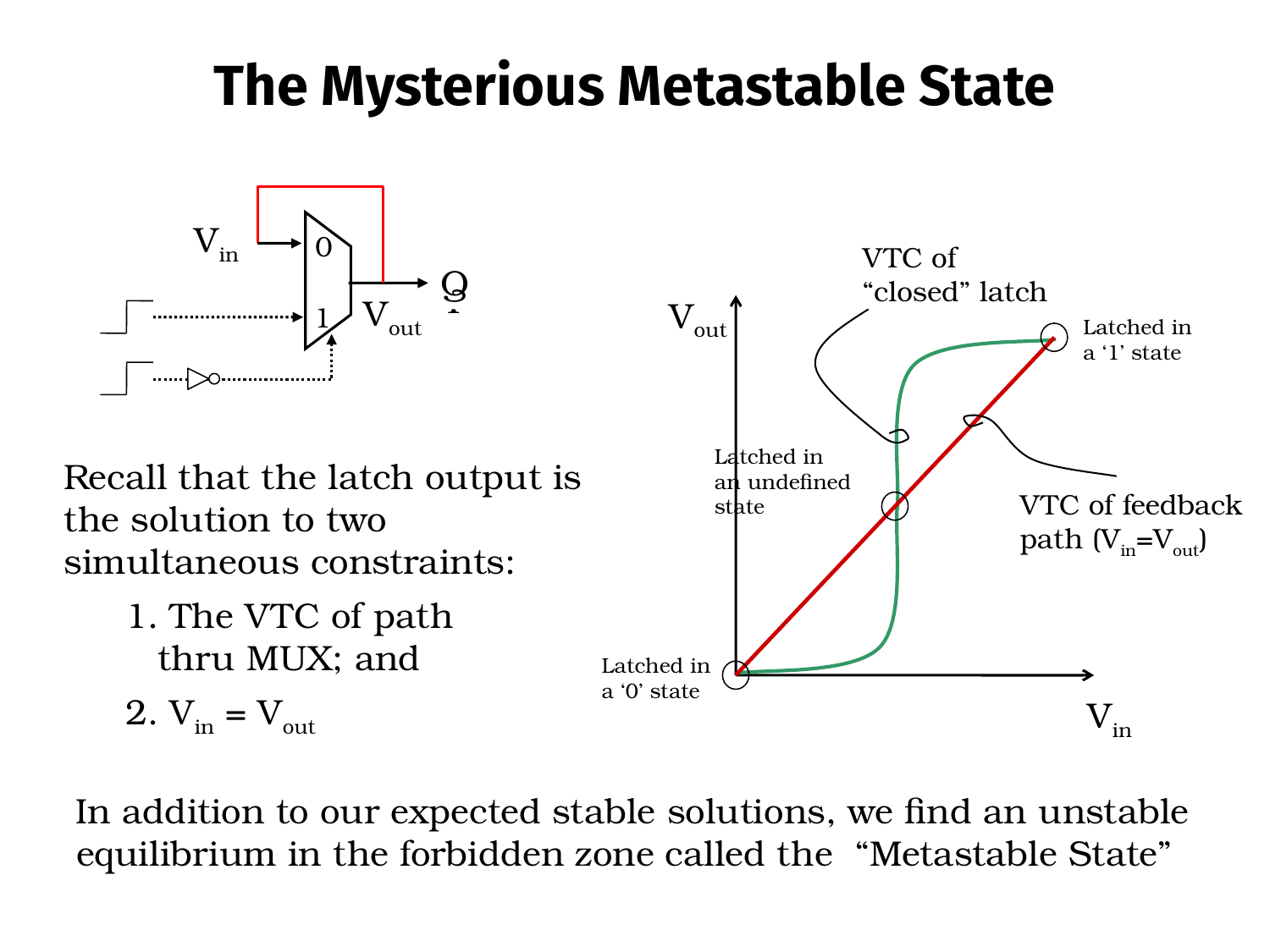

# The Mysterious Metastable State

Vin

0

Q

Y

Vout
1

VTC of
“closed” latch
Vout
Latched in
a ‘1’ state

Latched in
an undefined
state

Latched in
a ‘0’ state

VTC of feedback
path (Vin=Vout)

Vin
Recall that the latch output is the solution to two simultaneous constraints:
1. The VTC of path thru MUX; and
2. Vin = Vout
In addition to our expected stable solutions, we find an unstable equilibrium in the forbidden zone called the  “Metastable State”